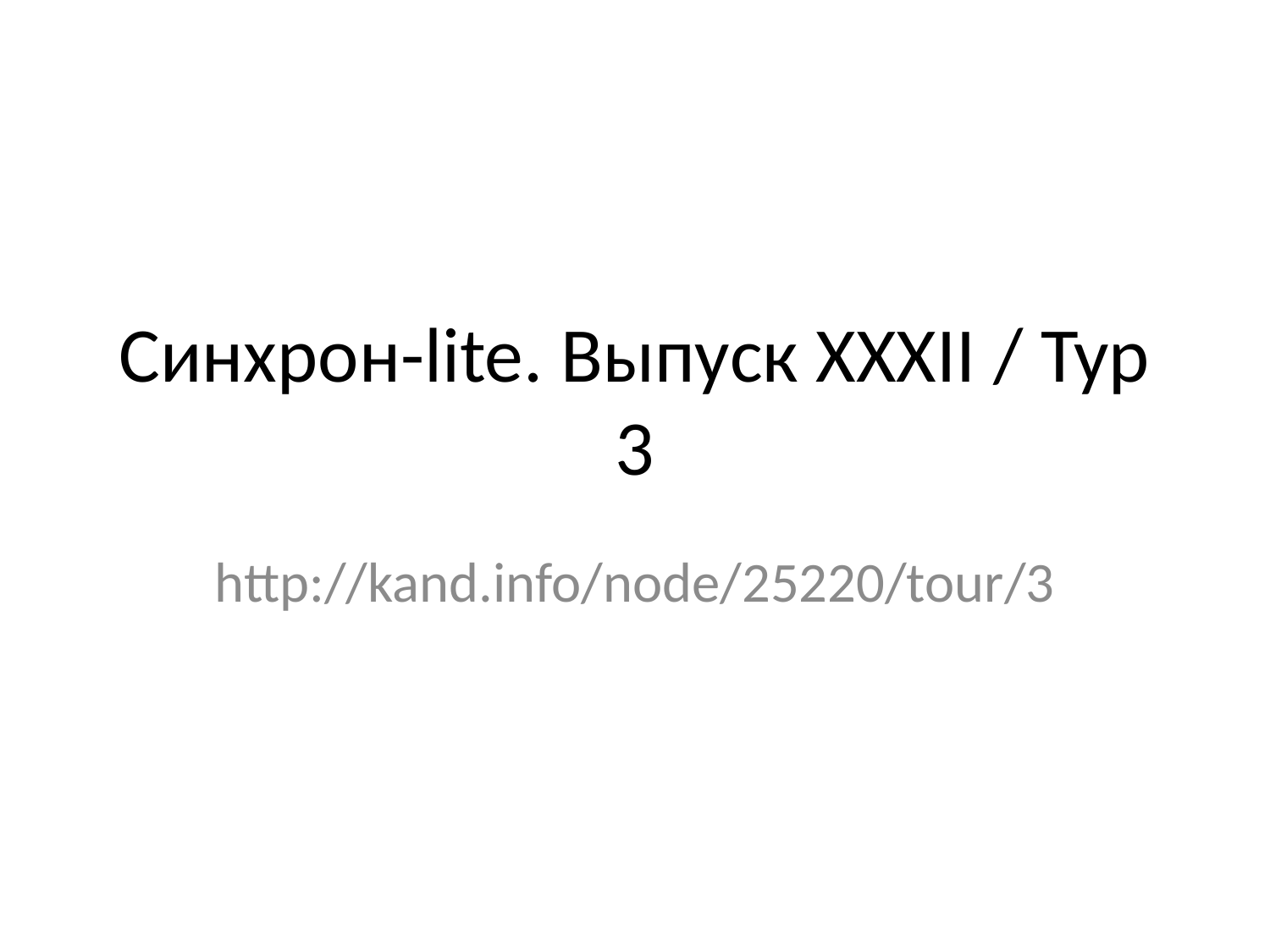

# Синхрон-lite. Выпуск XXXII / Тур 3
http://kand.info/node/25220/tour/3